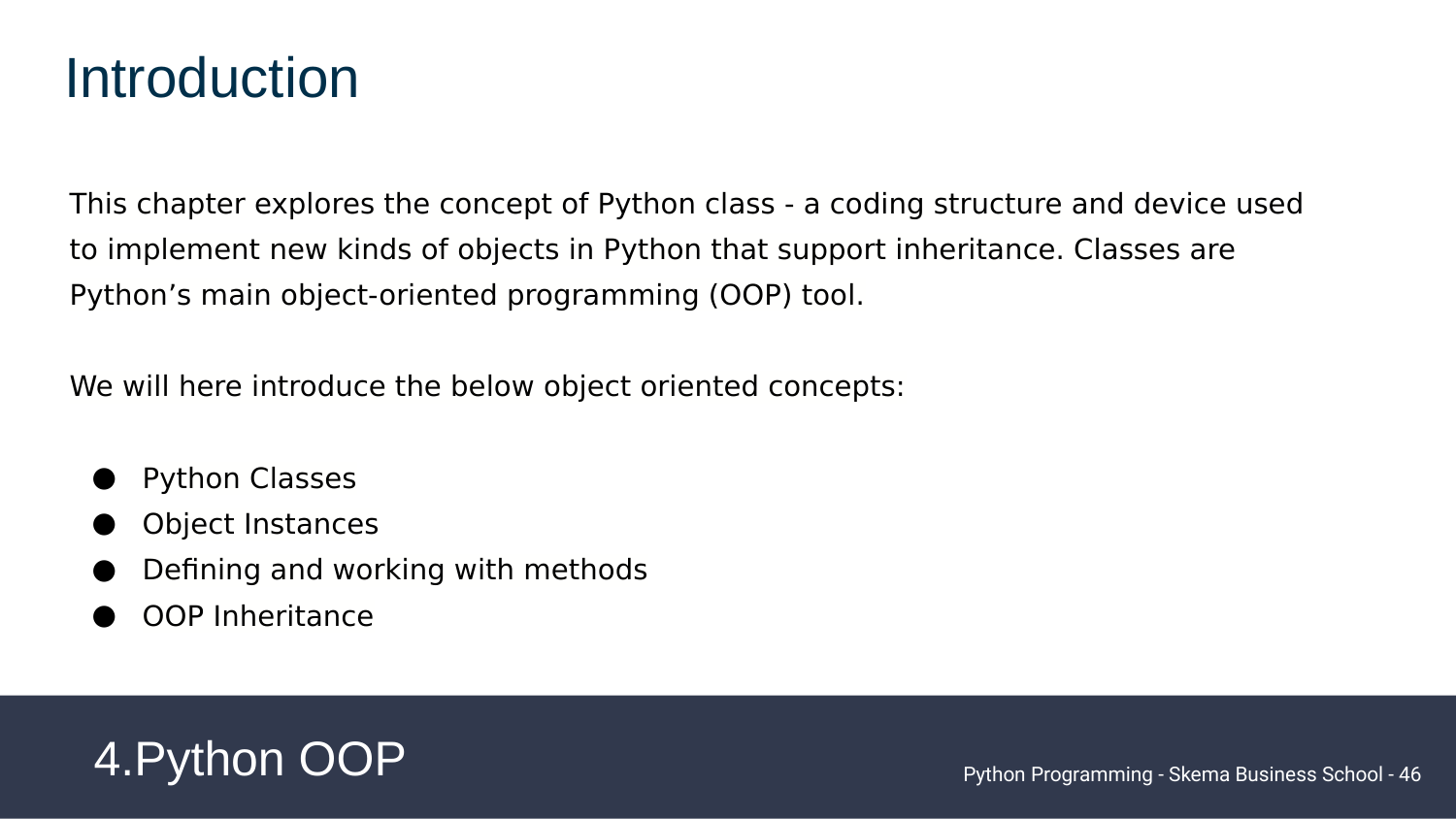

Introduction
This chapter explores the concept of Python class - a coding structure and device used to implement new kinds of objects in Python that support inheritance. Classes are Python’s main object-oriented programming (OOP) tool.

We will here introduce the below object oriented concepts:

Python Classes
Object Instances
Defining and working with methods
OOP Inheritance

4.Python OOP
Python Programming - Skema Business School - 46